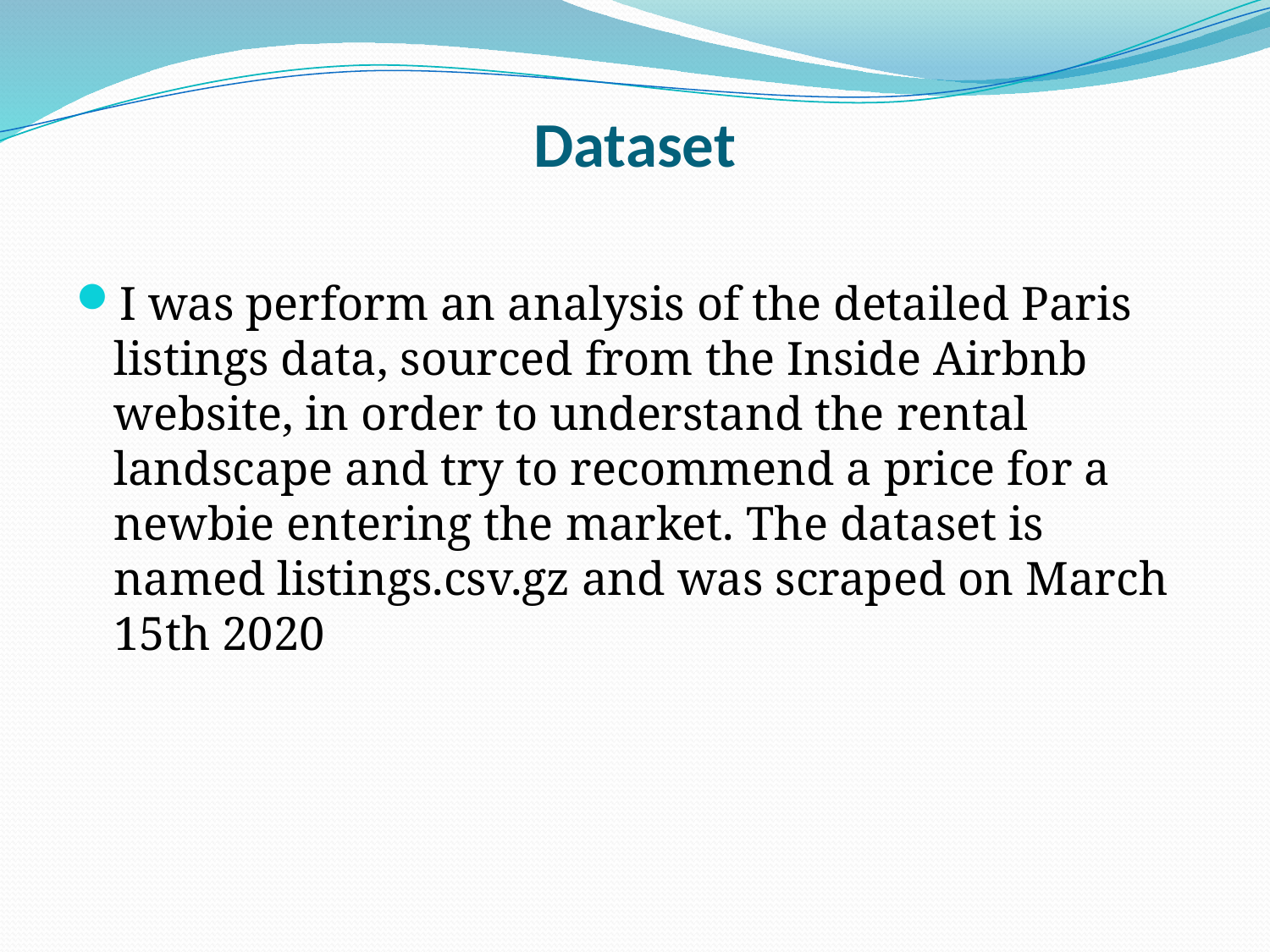

# Dataset
I was perform an analysis of the detailed Paris listings data, sourced from the Inside Airbnb website, in order to understand the rental landscape and try to recommend a price for a newbie entering the market. The dataset is named listings.csv.gz and was scraped on March 15th 2020